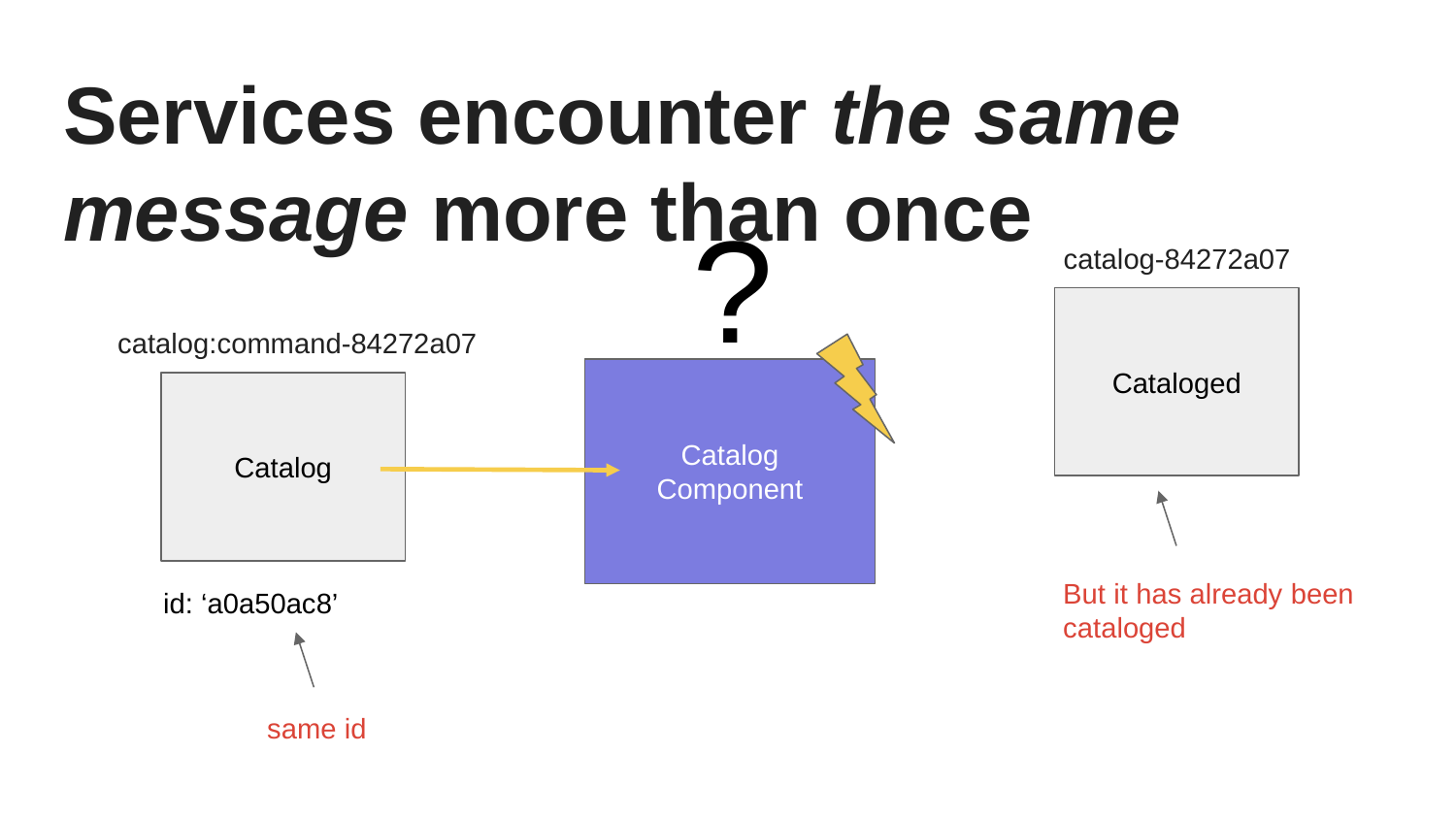

# Services encounter the same message more than once
?
catalog-84272a07
Cataloged
catalog:command-84272a07

Catalog
Component
Catalog
But it has already been cataloged
id: ‘a0a50ac8’
same id